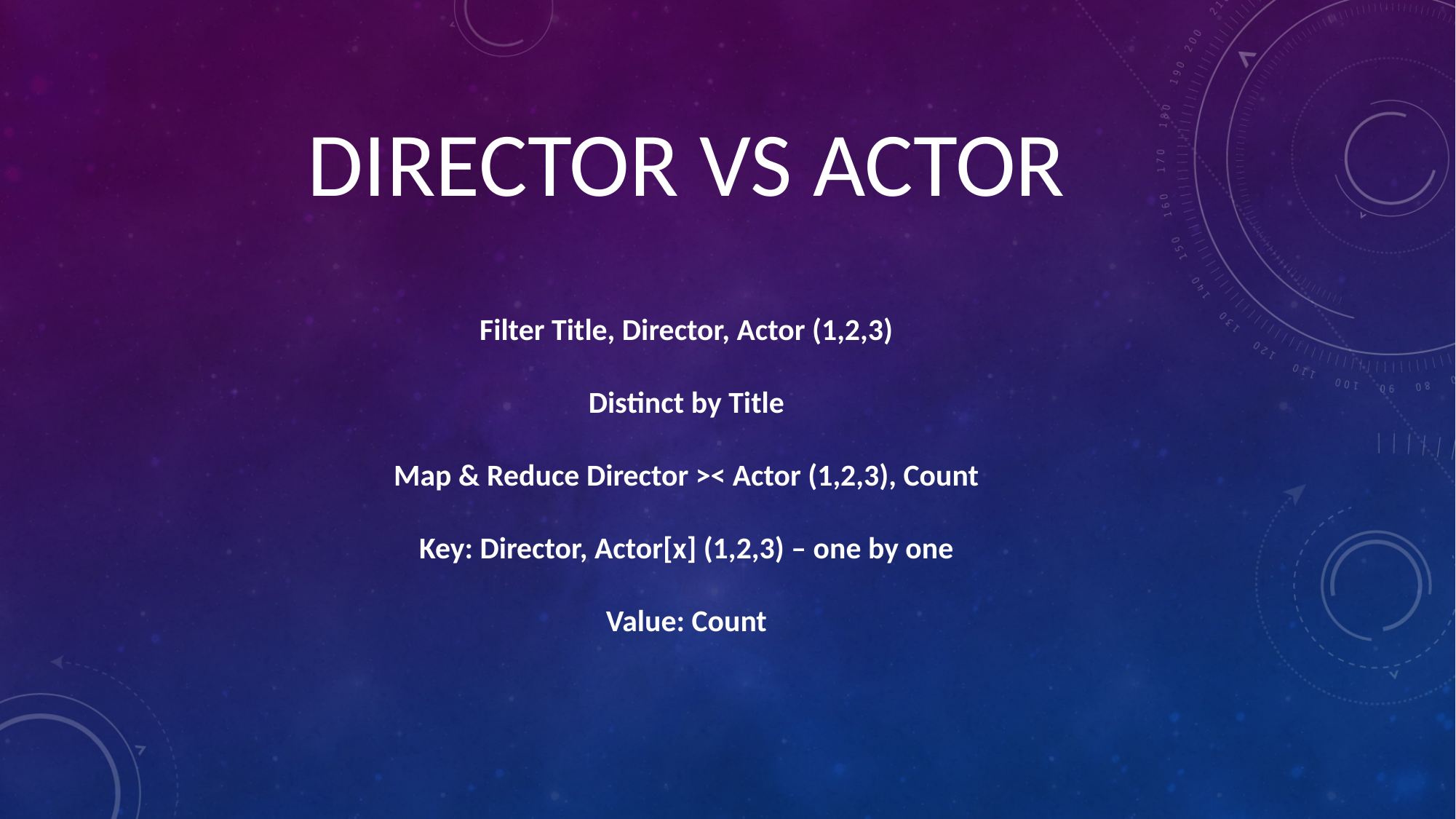

# Director vs Actor
Filter Title, Director, Actor (1,2,3)
Distinct by Title
Map & Reduce Director >< Actor (1,2,3), Count
Key: Director, Actor[x] (1,2,3) – one by one
Value: Count